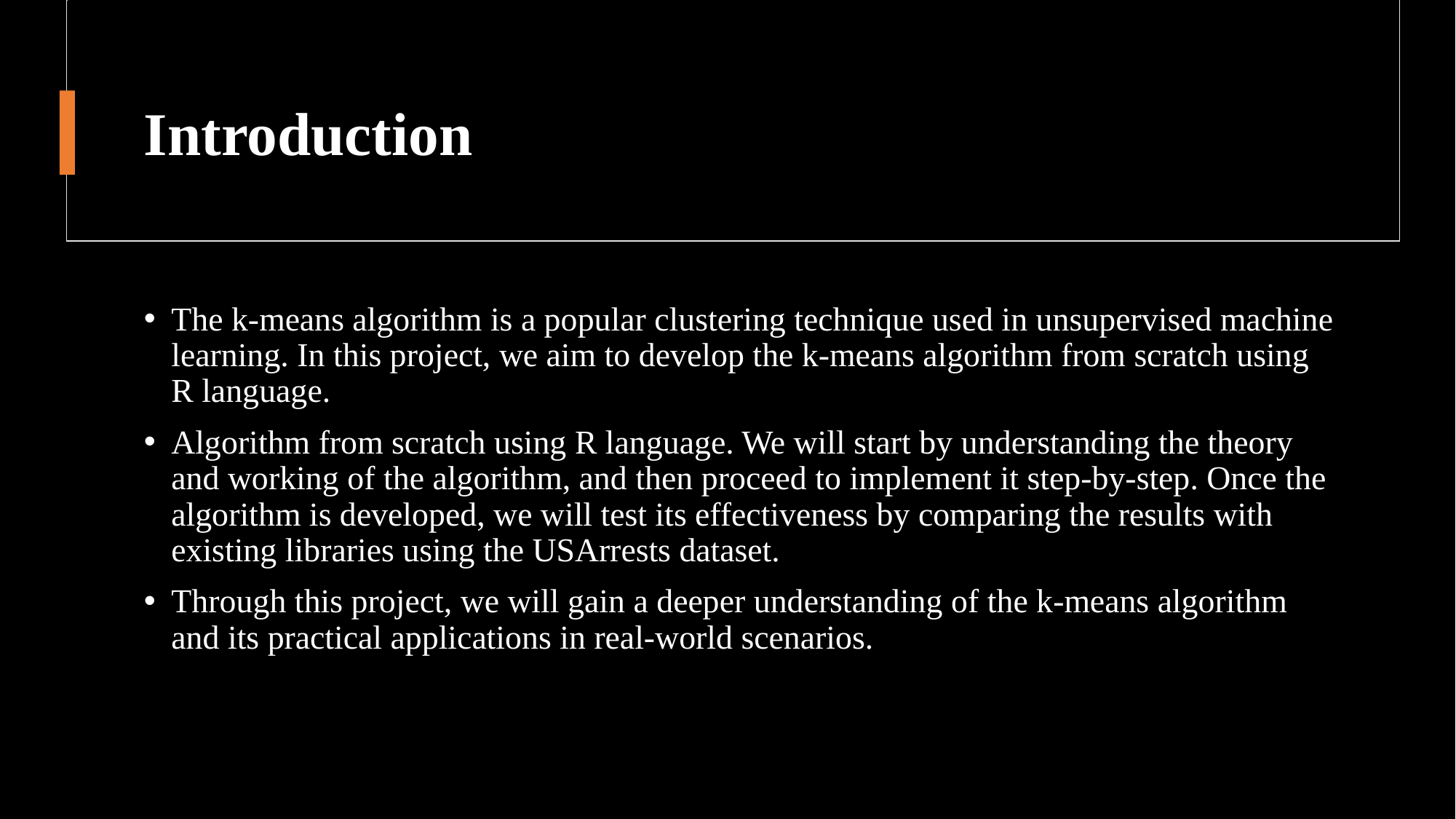

# Introduction

The k-means algorithm is a popular clustering technique used in unsupervised machine learning. In this project, we aim to develop the k-means algorithm from scratch using R language.
Algorithm from scratch using R language. We will start by understanding the theory and working of the algorithm, and then proceed to implement it step-by-step. Once the algorithm is developed, we will test its effectiveness by comparing the results with existing libraries using the USArrests dataset.
Through this project, we will gain a deeper understanding of the k-means algorithm and its practical applications in real-world scenarios.